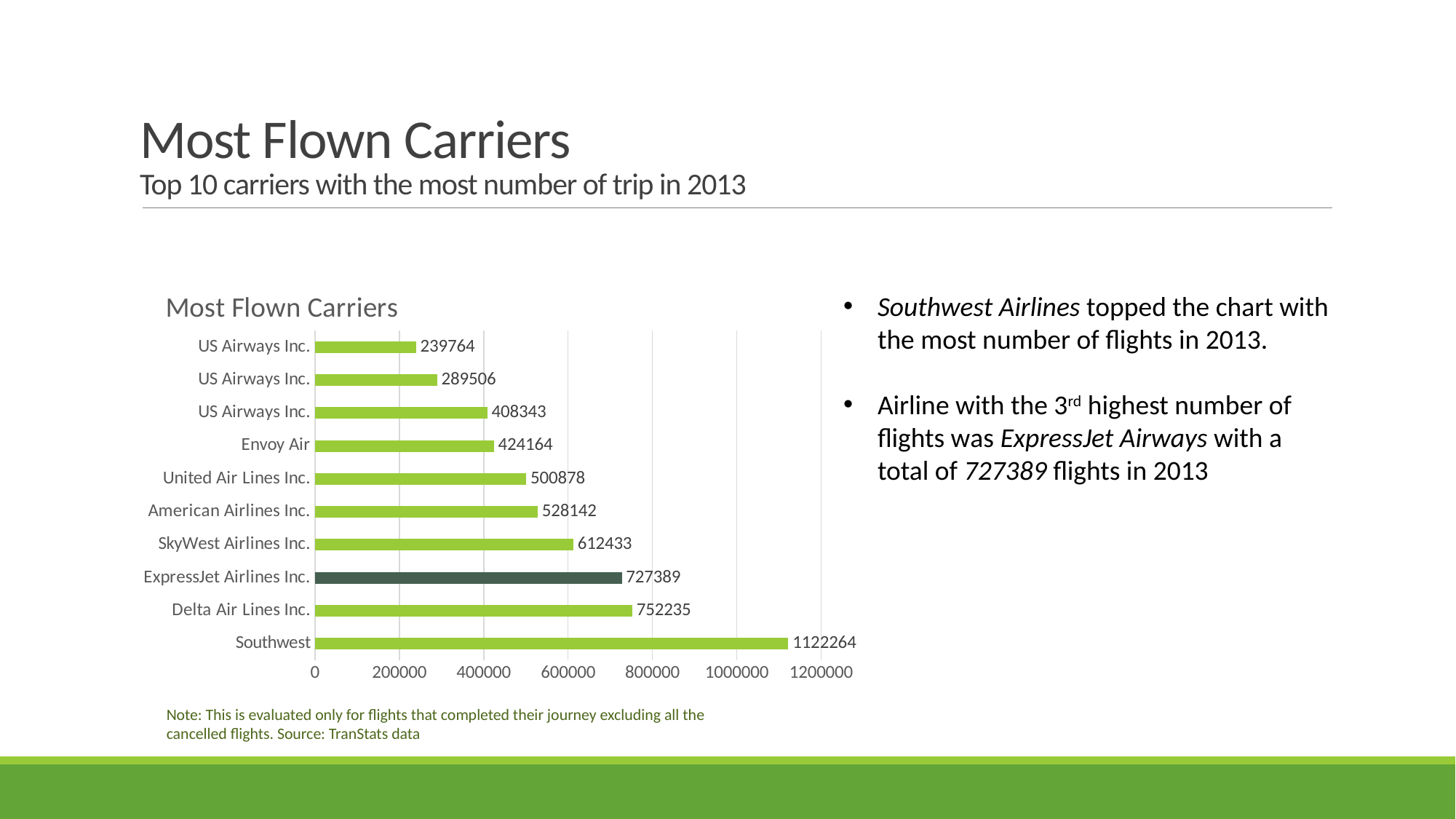

# Most Flown Carriers Top 10 carriers with the most number of trip in 2013

### Chart: Most Flown Carriers

| Category | Number of Flights |
|---|---|
| Southwest | 1122264.0 |
| Delta Air Lines Inc. | 752235.0 |
| ExpressJet Airlines Inc. | 727389.0 |
| SkyWest Airlines Inc. | 612433.0 |
| American Airlines Inc. | 528142.0 |
| United Air Lines Inc. | 500878.0 |
| Envoy Air | 424164.0 |
| US Airways Inc. | 408343.0 |
| US Airways Inc. | 289506.0 |
| US Airways Inc. | 239764.0 |
Southwest Airlines topped the chart with the most number of flights in 2013.

Airline with the 3rd highest number of flights was ExpressJet Airways with a total of 727389 flights in 2013
Note: This is evaluated only for flights that completed their journey excluding all the cancelled flights. Source: TranStats data